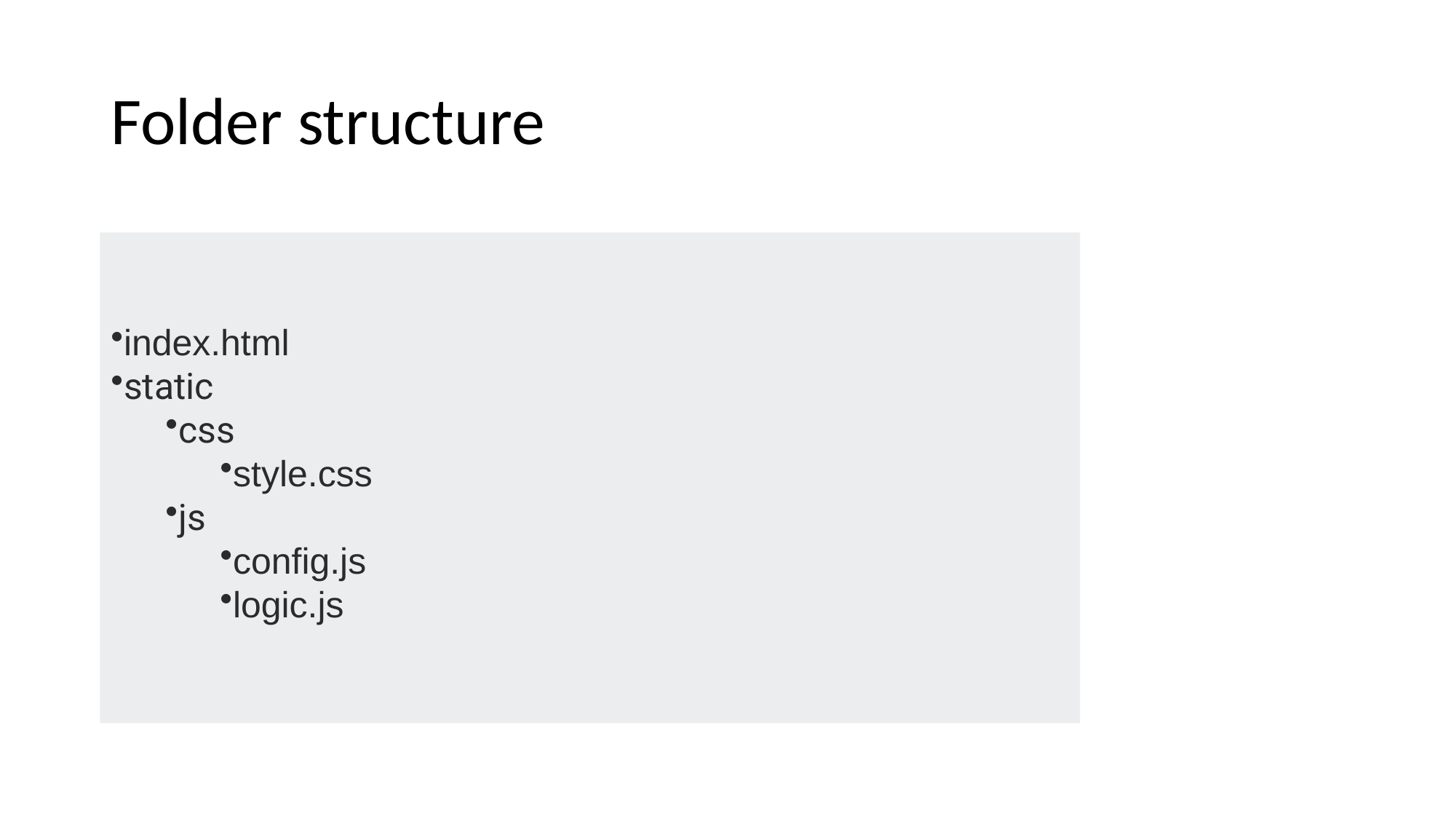

# Folder structure

index.html
static
css
style.css
js
config.js
logic.js